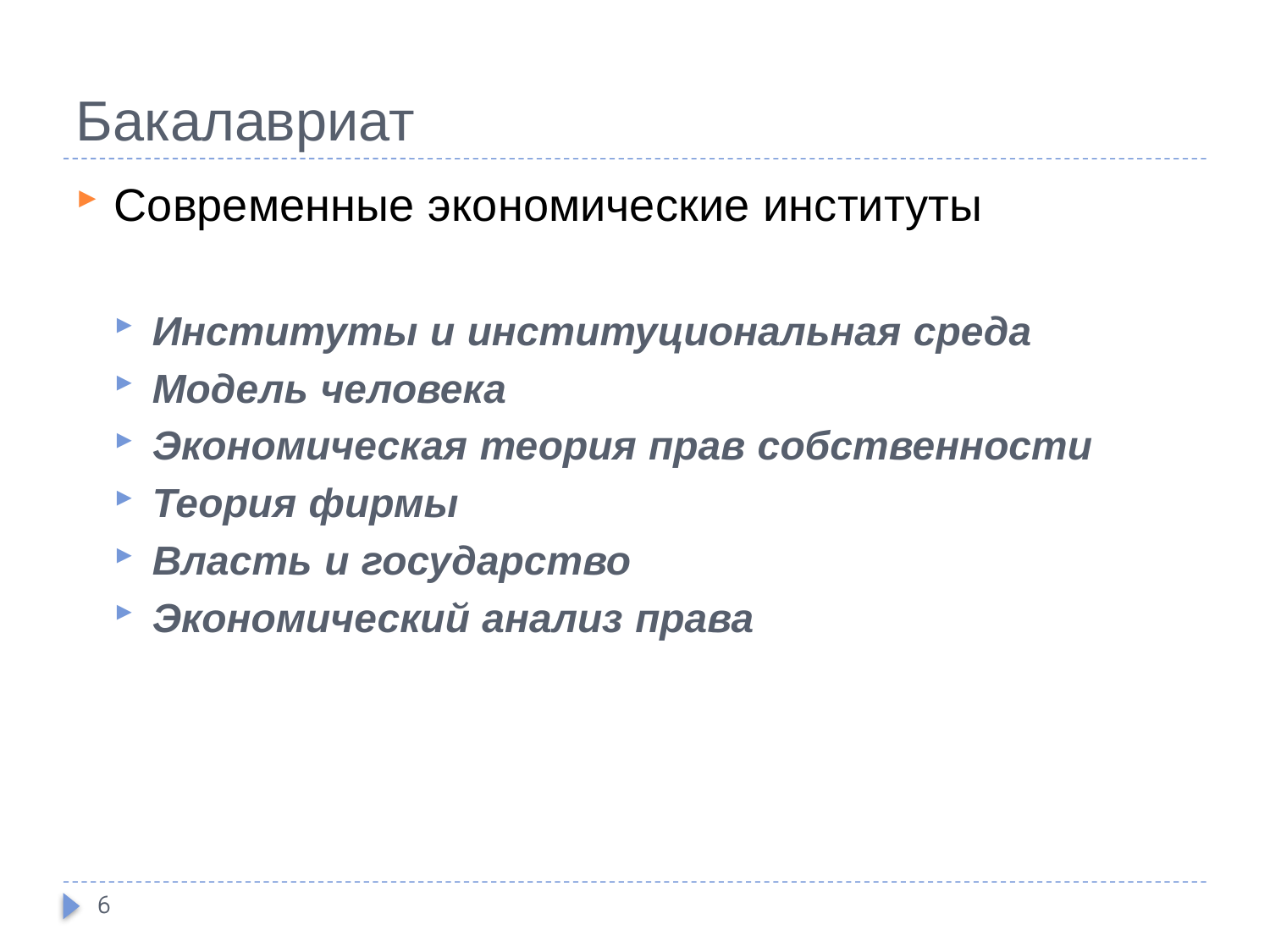

# Бакалавриат
Современные экономические институты

Институты и институциональная среда
Модель человека
Экономическая теория прав собственности
Теория фирмы
Власть и государство
Экономический анализ права
6